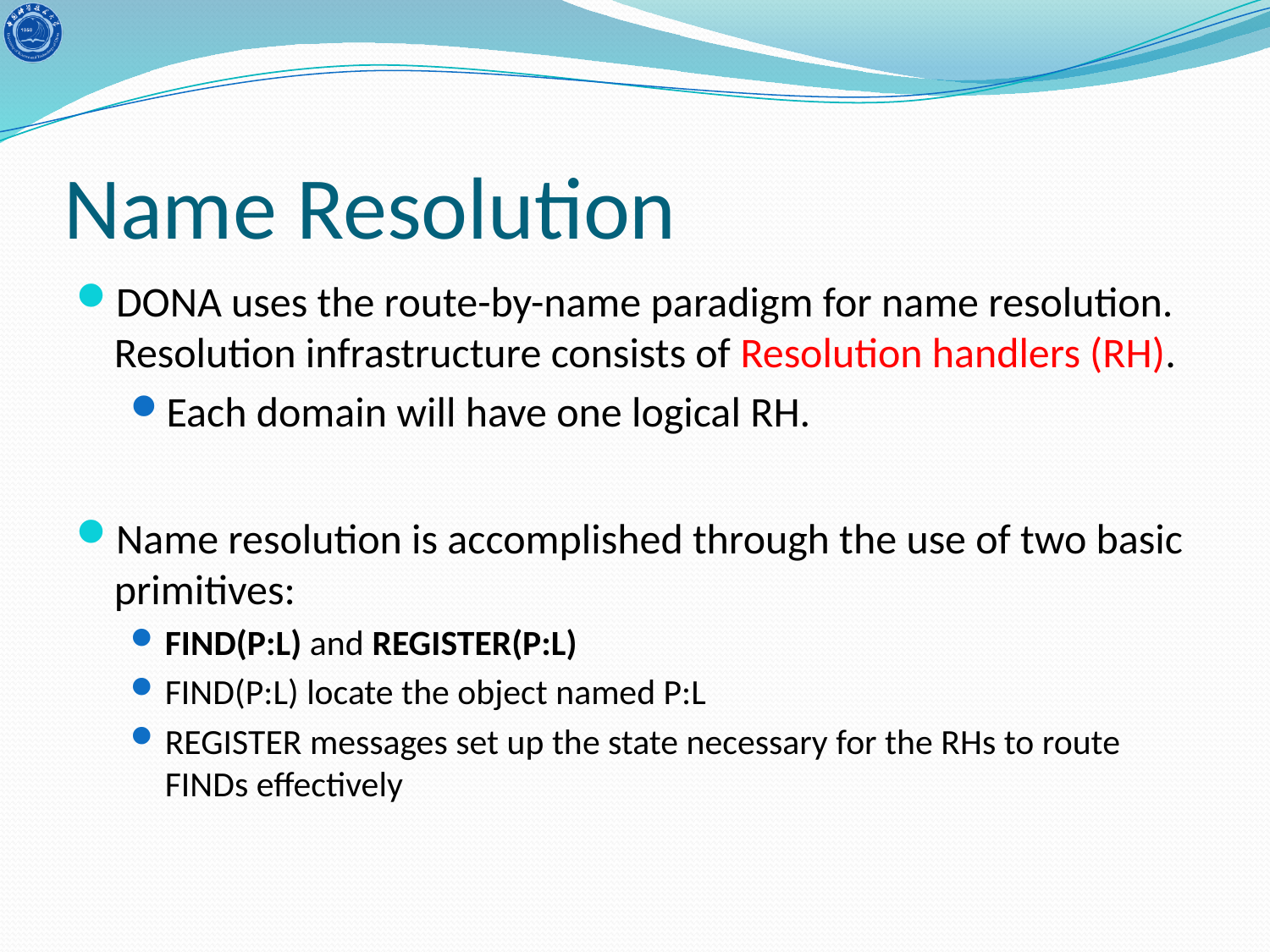

# Name Resolution
DONA uses the route-by-name paradigm for name resolution. Resolution infrastructure consists of Resolution handlers (RH).
Each domain will have one logical RH.

Name resolution is accomplished through the use of two basic primitives:
FIND(P:L) and REGISTER(P:L)
FIND(P:L) locate the object named P:L
REGISTER messages set up the state necessary for the RHs to route FINDs effectively